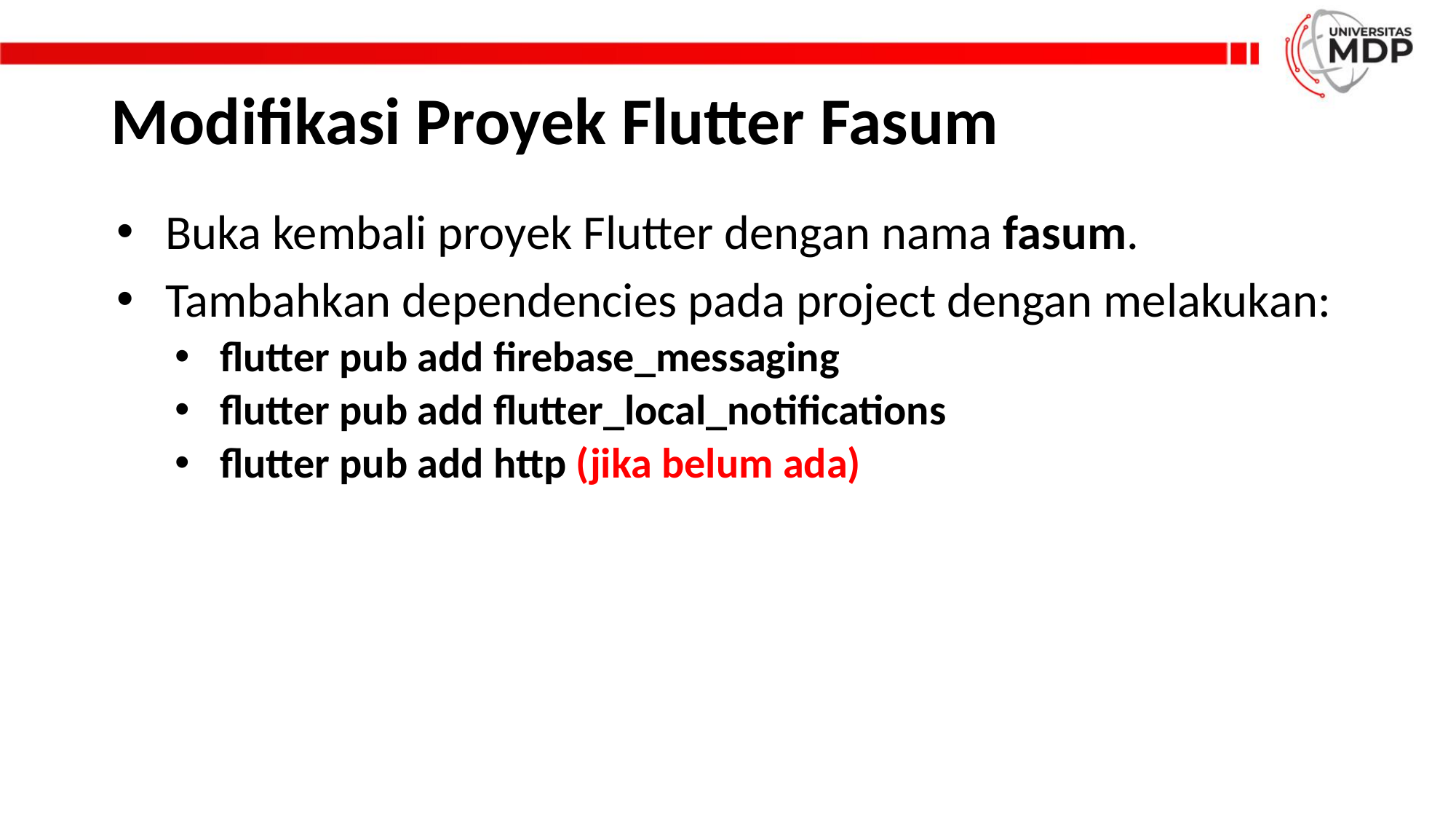

# Modifikasi Proyek Flutter Fasum
Buka kembali proyek Flutter dengan nama fasum.
Tambahkan dependencies pada project dengan melakukan:
flutter pub add firebase_messaging
flutter pub add flutter_local_notifications
flutter pub add http (jika belum ada)